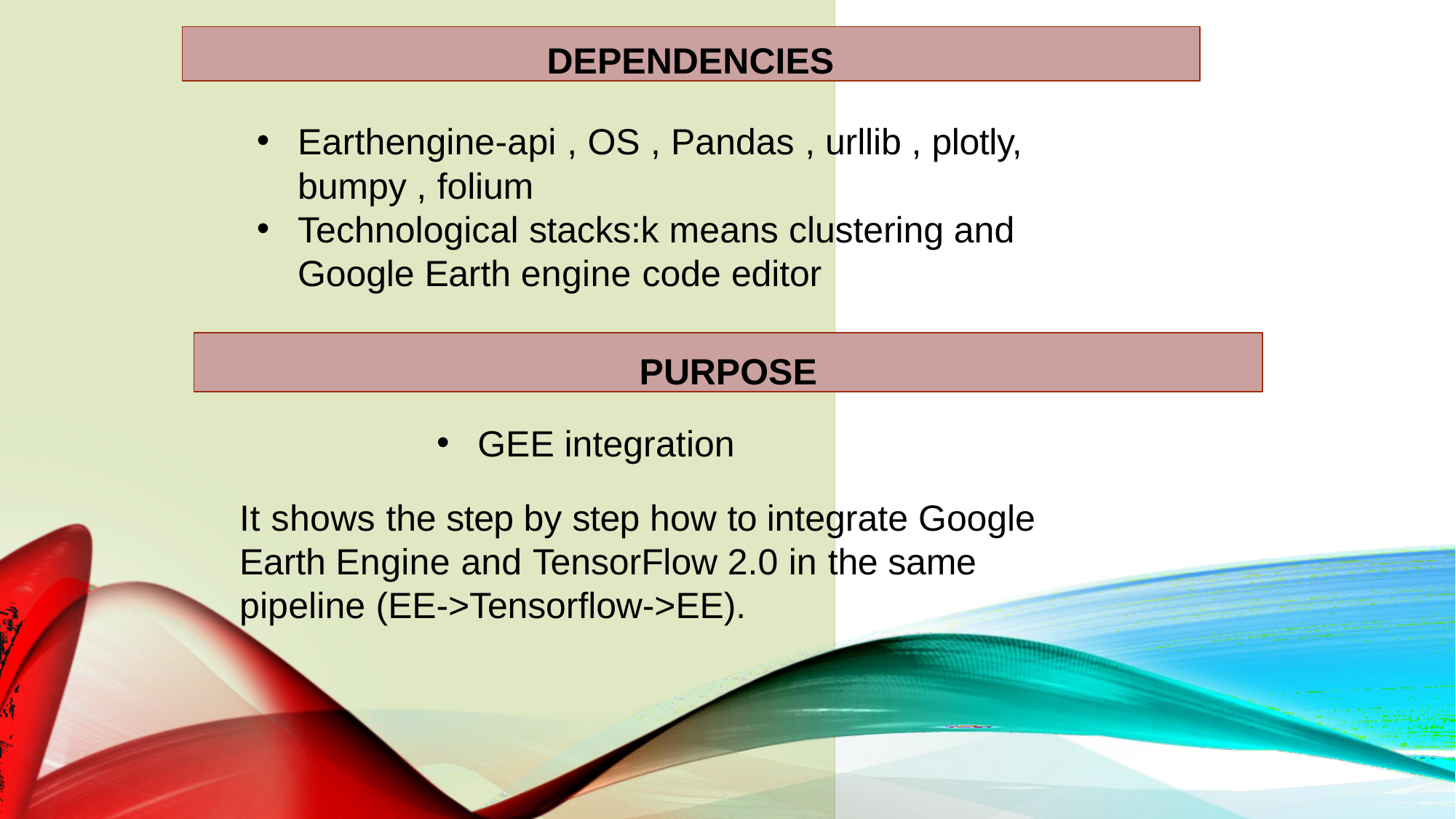

DEPENDENCIES
Earthengine-api , OS , Pandas , urllib , plotly,
bumpy , folium
Technological stacks:k means clustering and
Google Earth engine code editor
PURPOSE
GEE integration
It shows the step by step how to integrate Google  Earth Engine and TensorFlow 2.0 in the same  pipeline (EE->Tensorflow->EE).